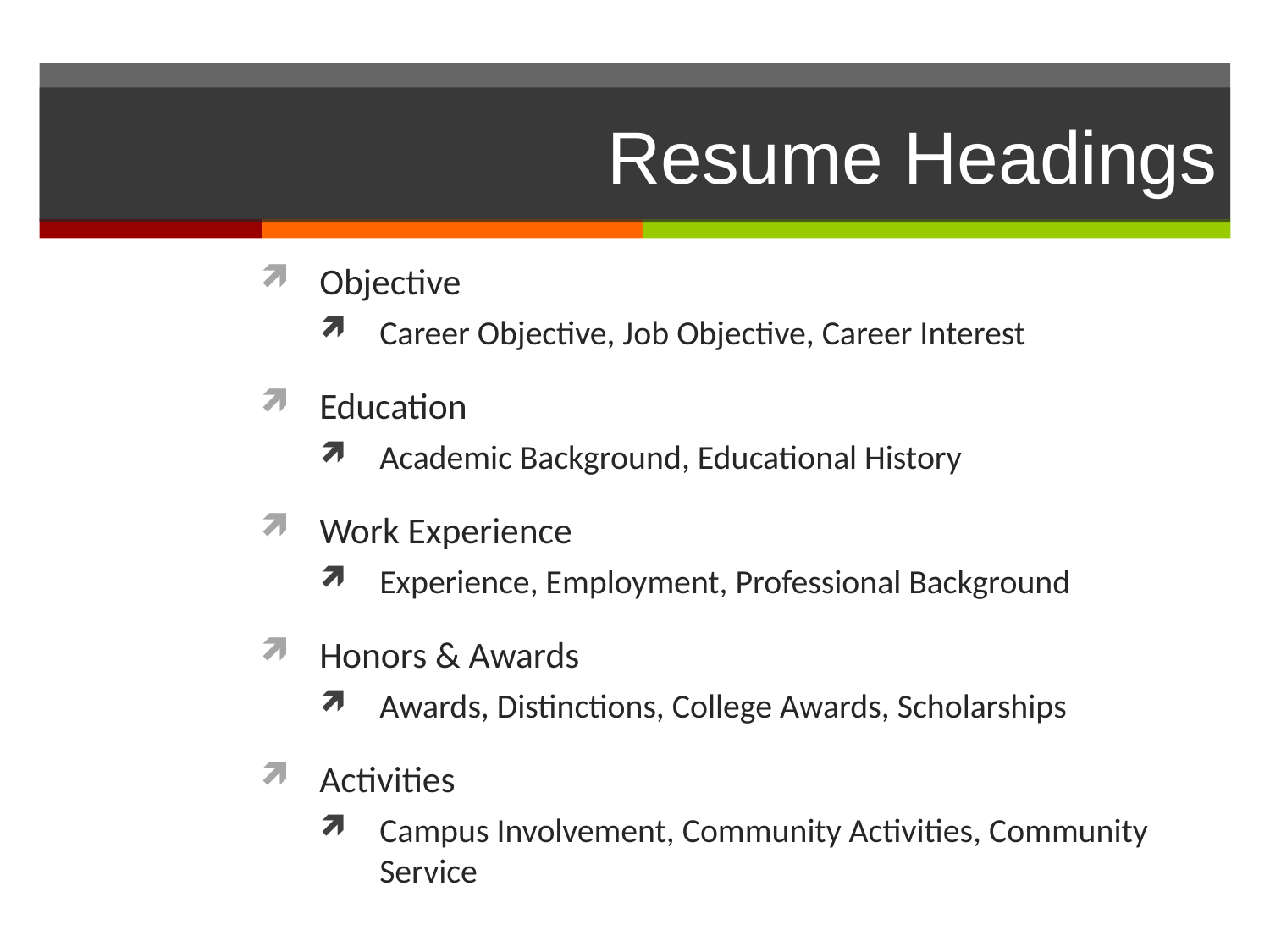

# Resume Headings
Objective
Career Objective, Job Objective, Career Interest
Education
Academic Background, Educational History
Work Experience
Experience, Employment, Professional Background
Honors & Awards
Awards, Distinctions, College Awards, Scholarships
Activities
Campus Involvement, Community Activities, Community Service